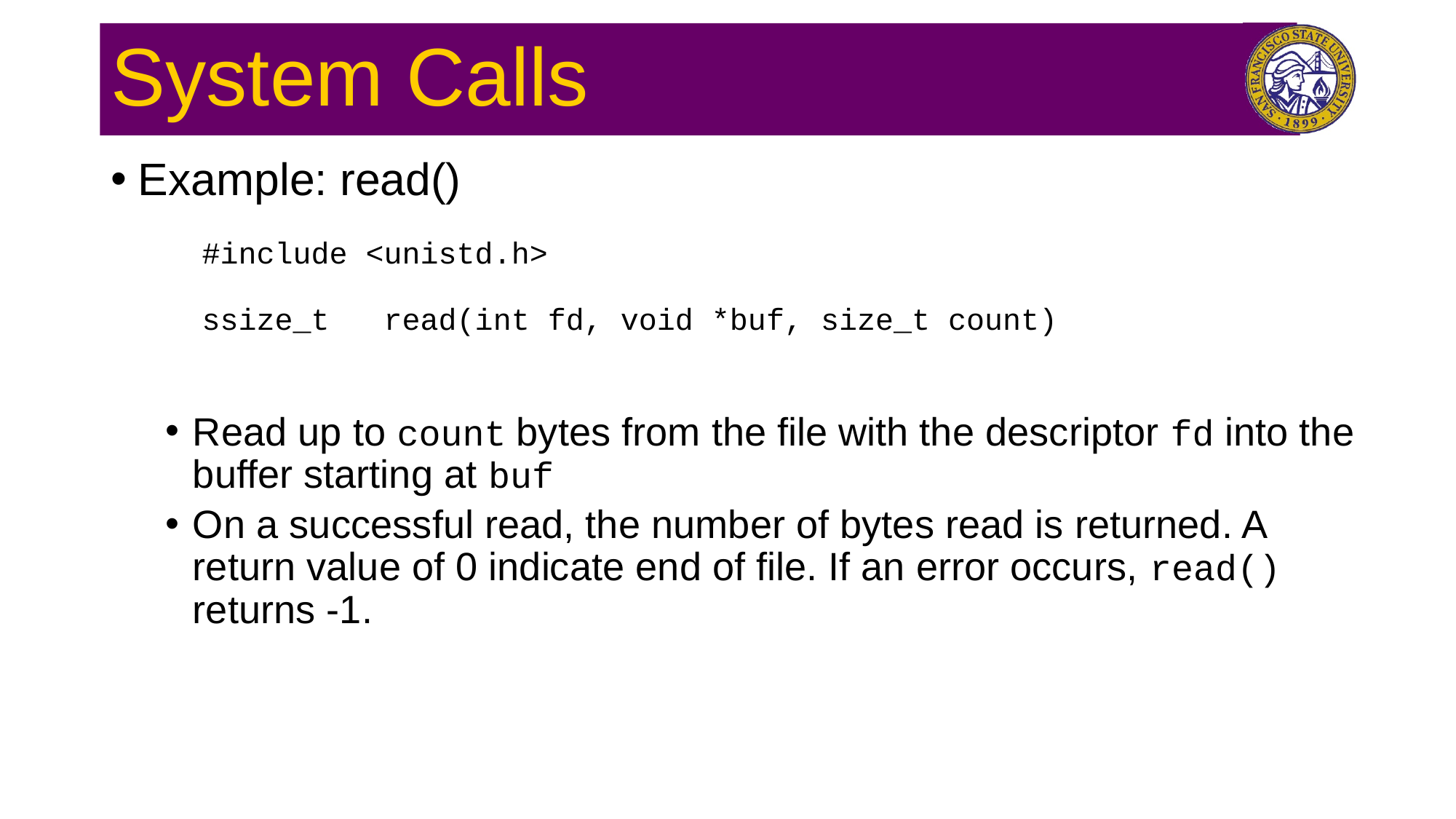

# System Calls
Example: read()

  #include <unistd.h>

  ssize_t   read(int fd, void *buf, size_t count)

Read up to count bytes from the file with the descriptor fd into the buffer starting at buf
On a successful read, the number of bytes read is returned. A return value of 0 indicate end of file. If an error occurs, read() returns -1.